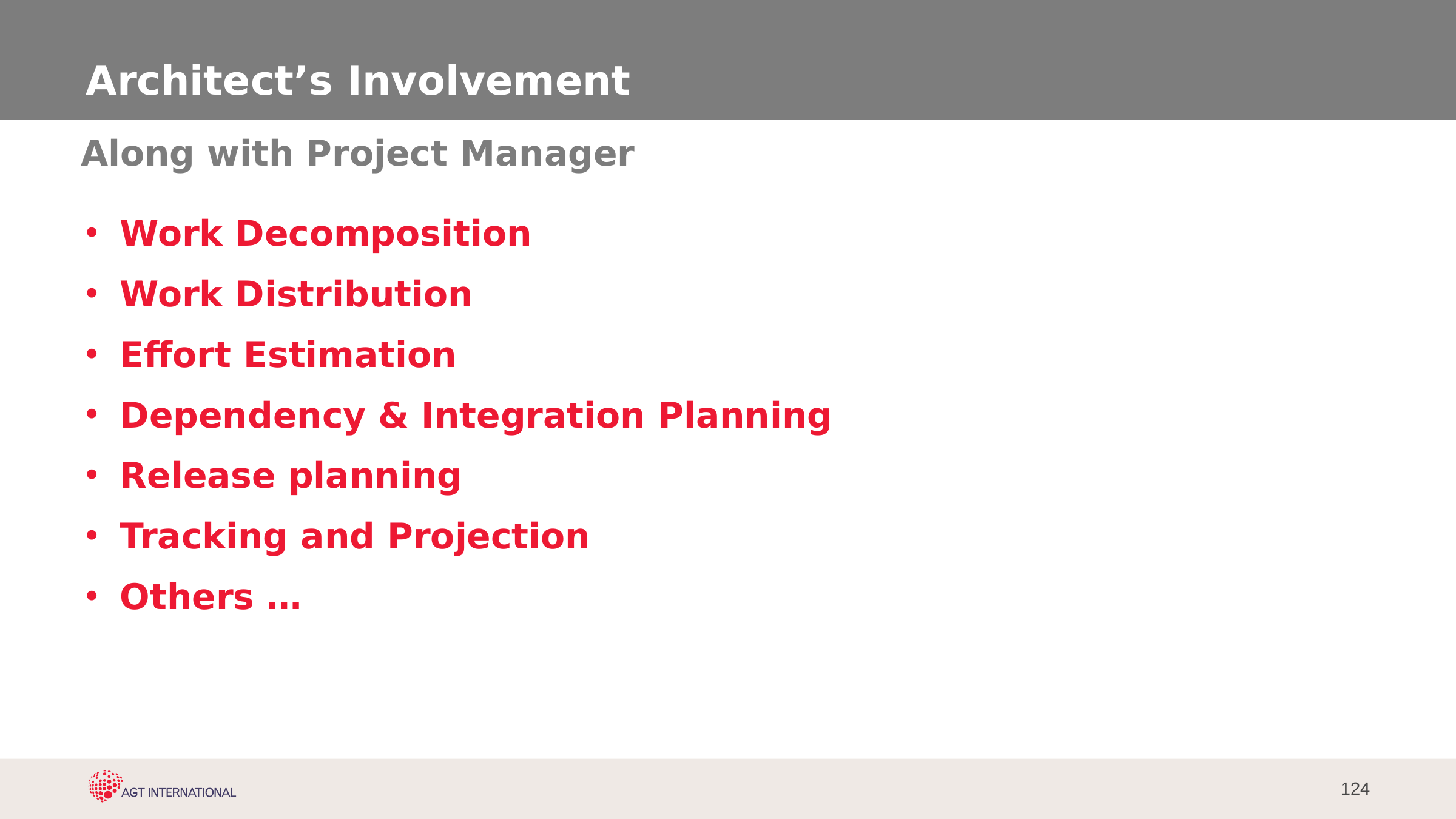

# Architect’s Involvement
Along with Project Manager
Work Decomposition
Work Distribution
Effort Estimation
Dependency & Integration Planning
Release planning
Tracking and Projection
Others …